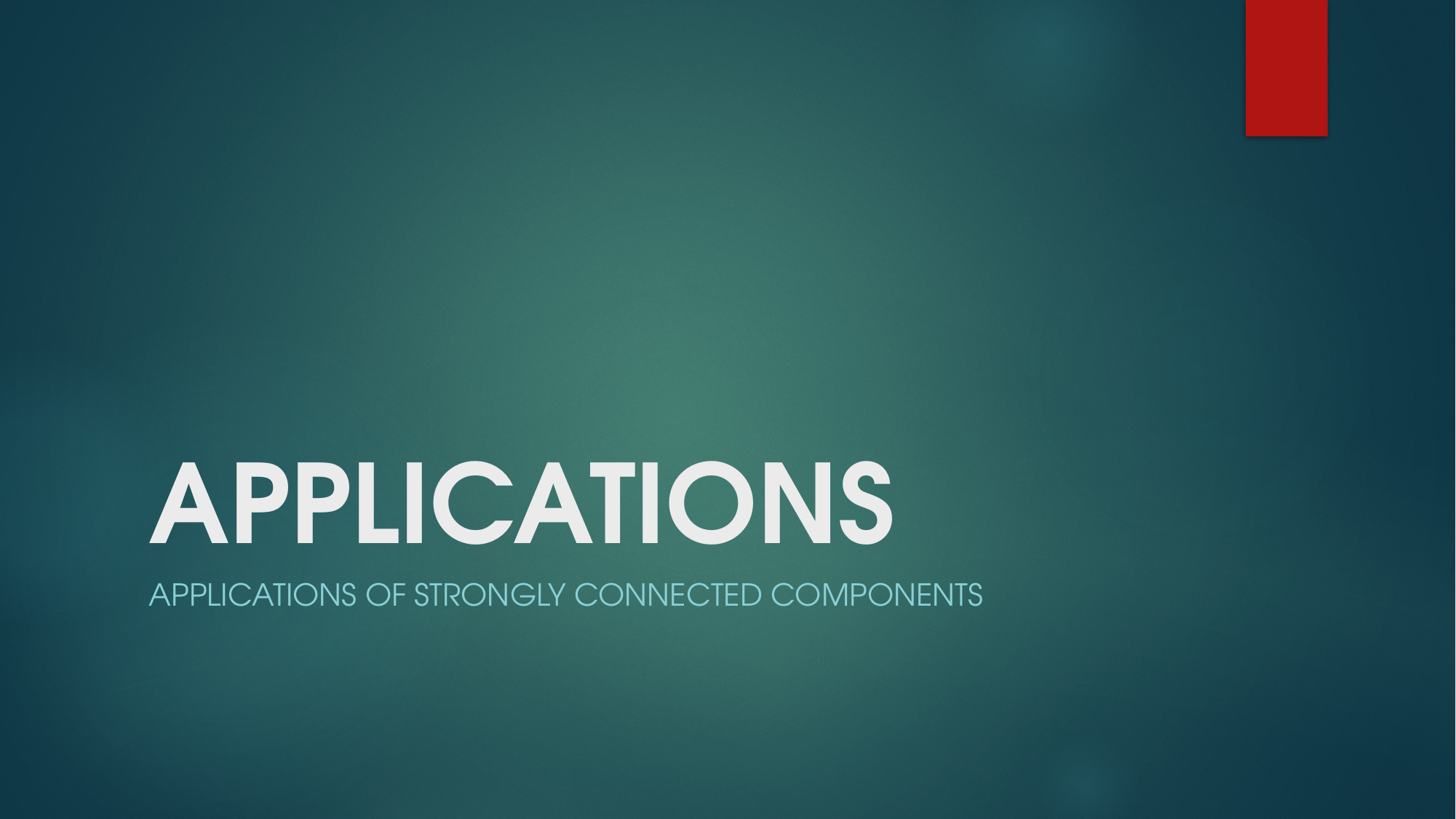

# APPLICATIONS
Applications of STRONGLY CONNECTED COMPONENTS